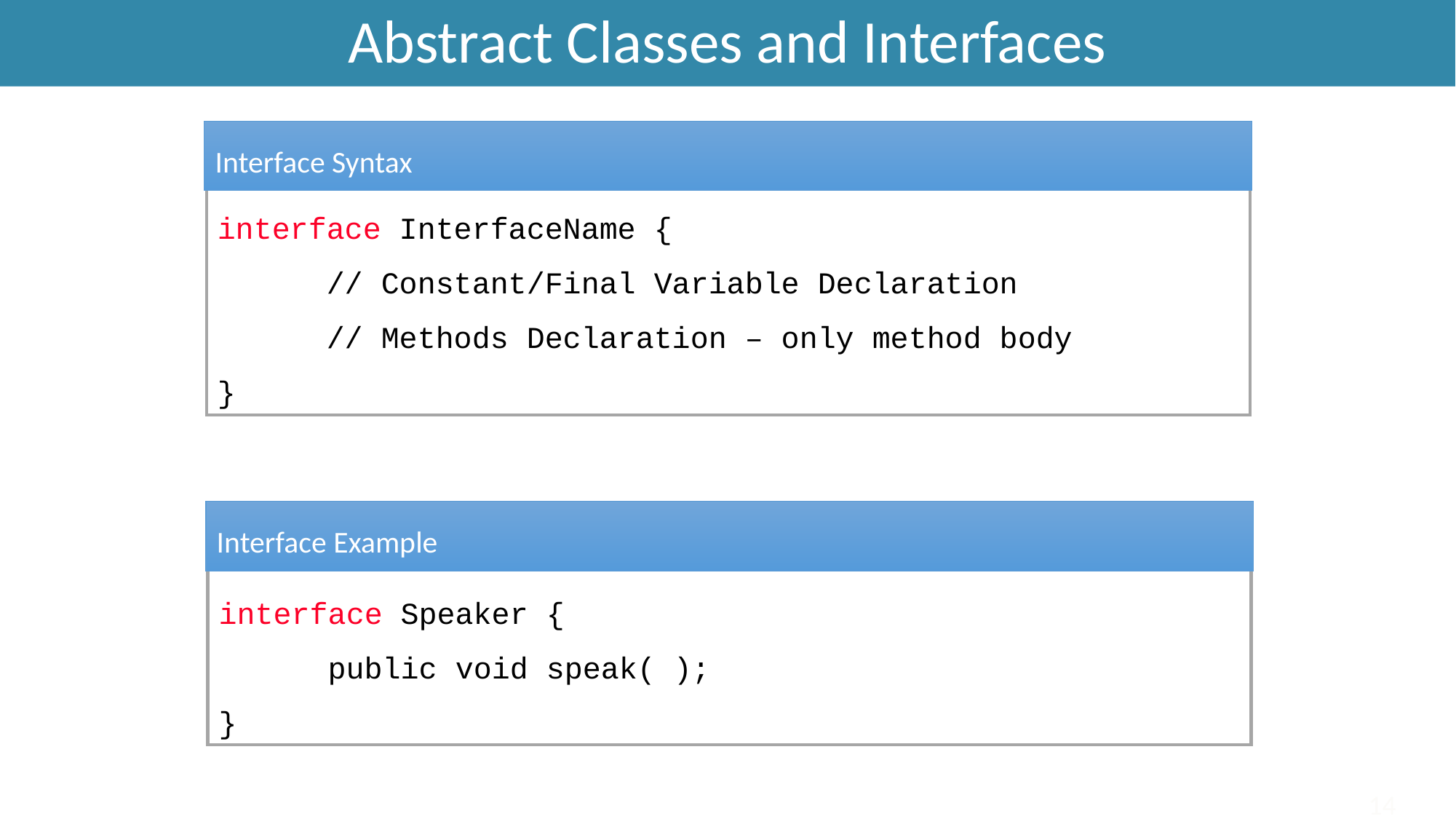

# Abstract Classes and Interfaces
Interface Syntax
interface InterfaceName {
	// Constant/Final Variable Declaration
	// Methods Declaration – only method body
}
Interface Example
interface Speaker {
	public void speak( );
}